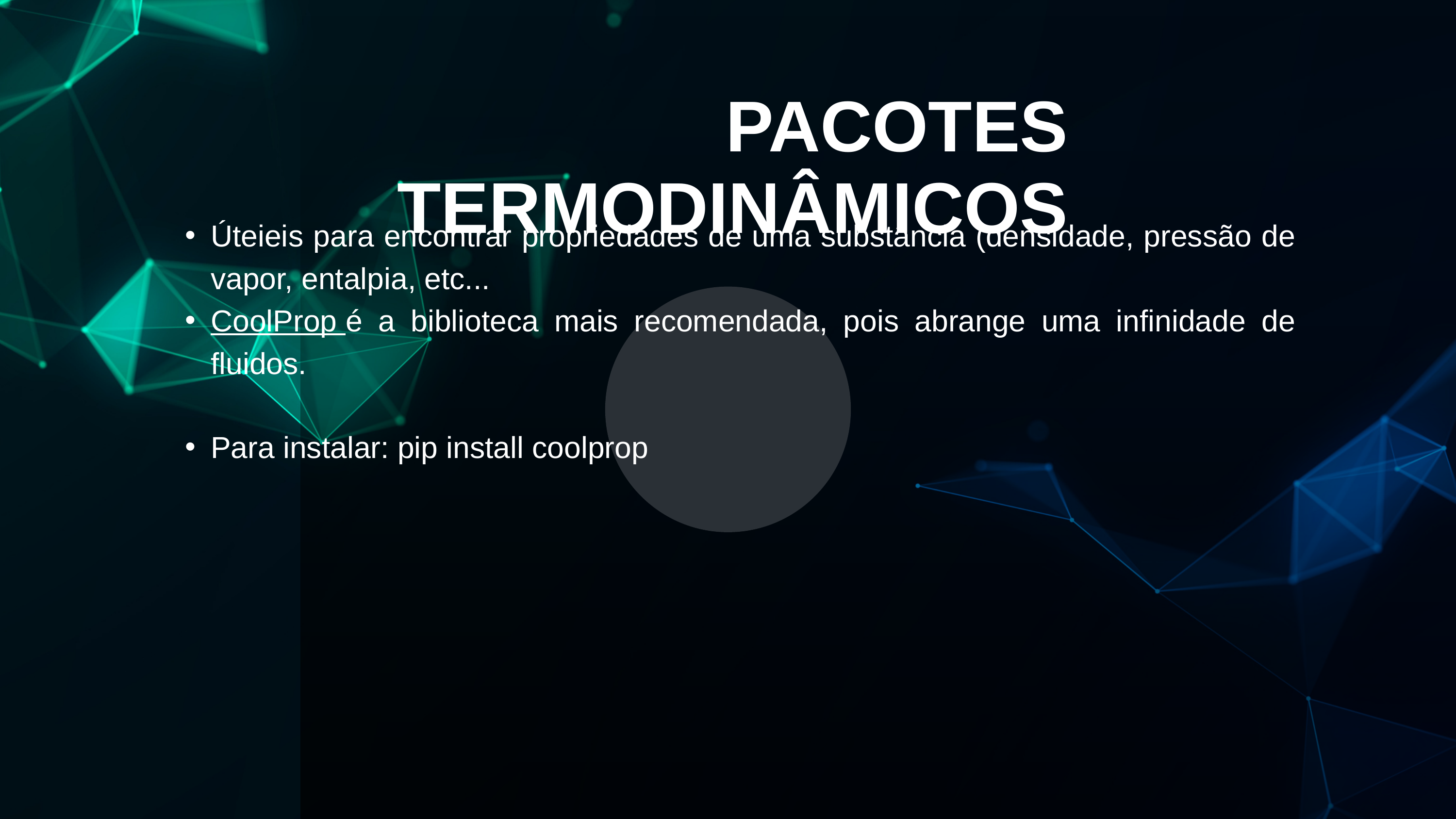

PACOTES TERMODINÂMICOS
Úteieis para encontrar propriedades de uma substância (densidade, pressão de vapor, entalpia, etc...
CoolProp é a biblioteca mais recomendada, pois abrange uma infinidade de fluidos.

Para instalar: pip install coolprop